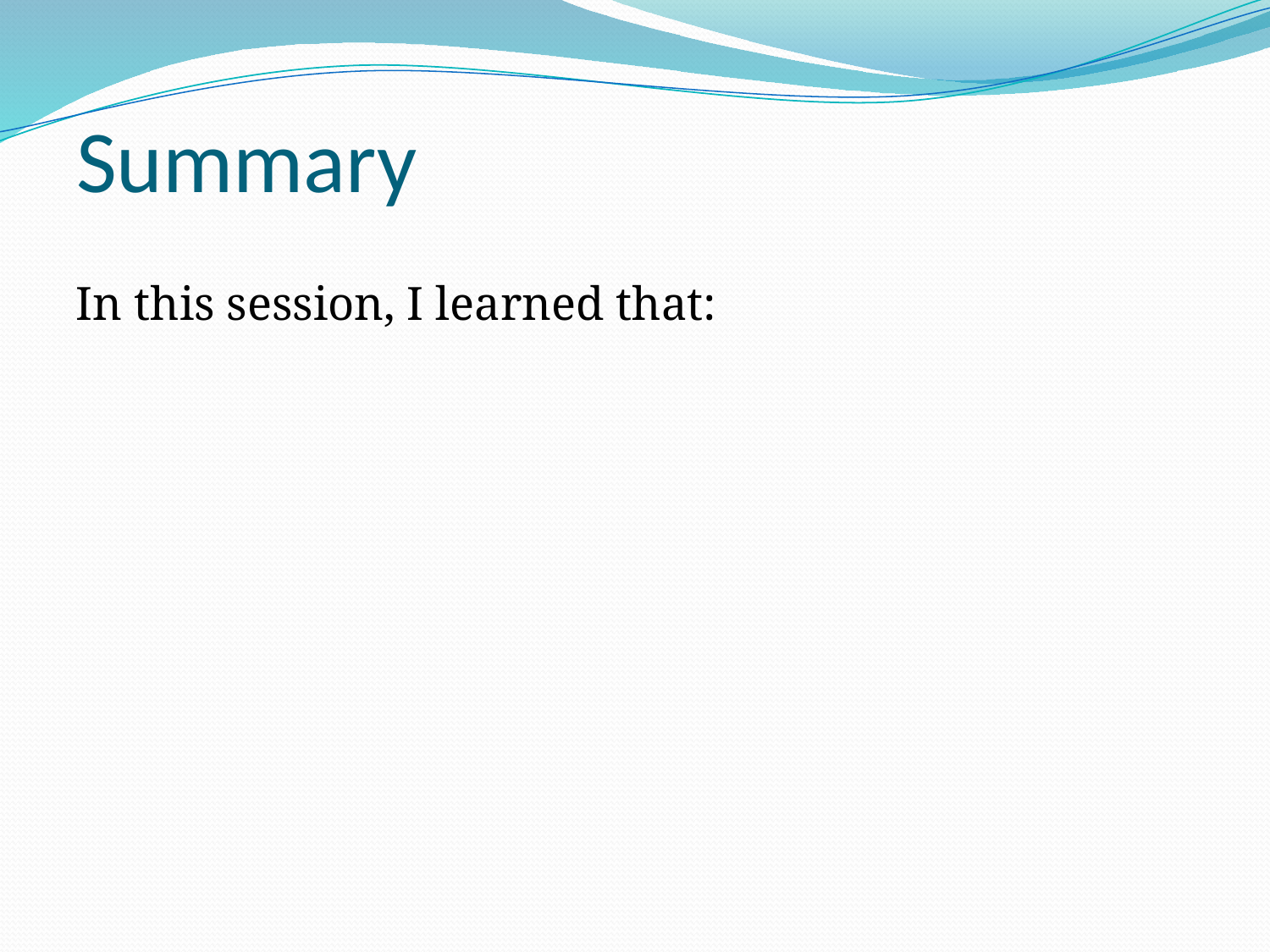

# Summary
In this session, I learned that: